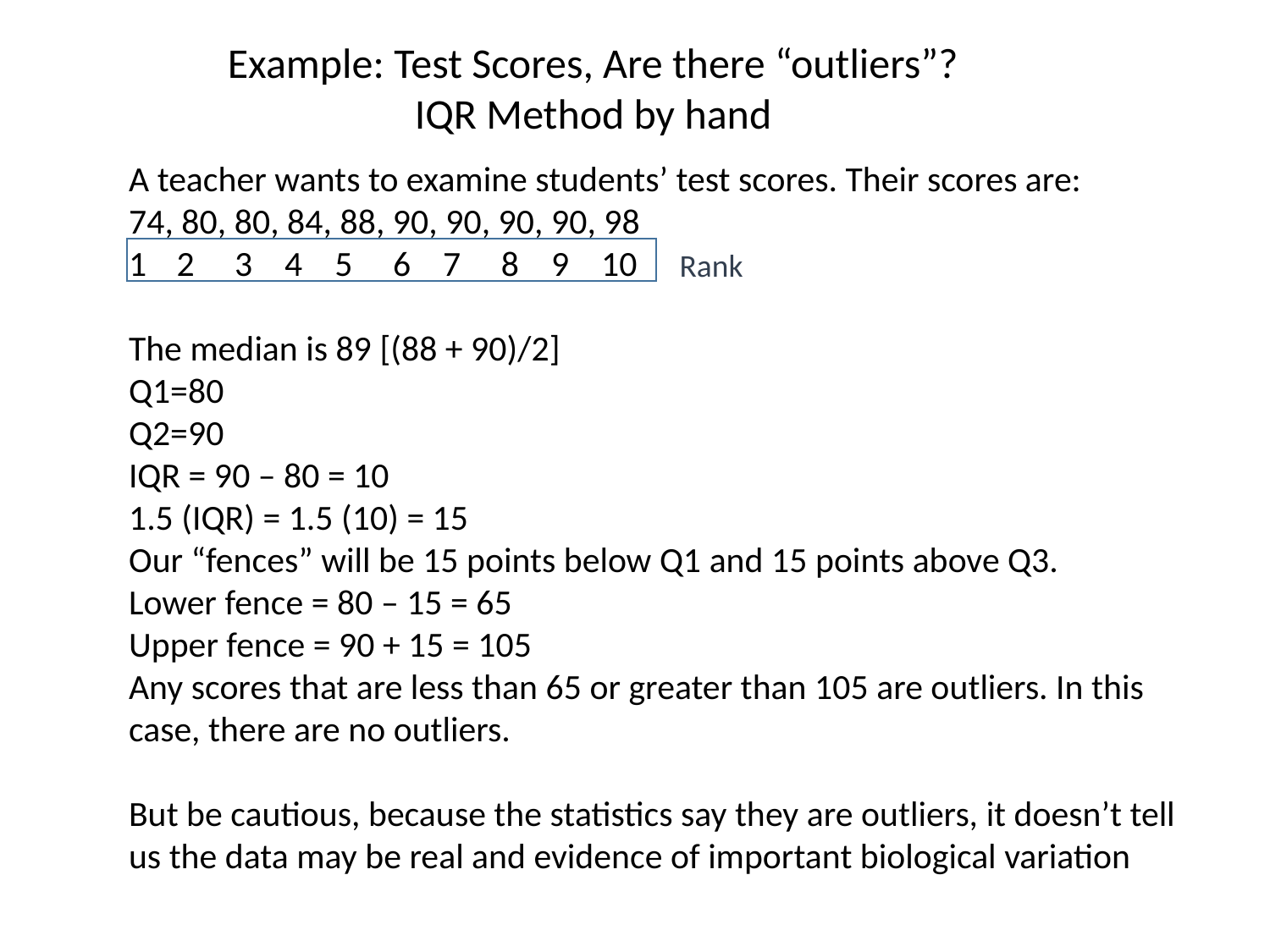

Example: Test Scores, Are there “outliers”?
IQR Method by hand
A teacher wants to examine students’ test scores. Their scores are:
74, 80, 80, 84, 88, 90, 90, 90, 90, 98
2     3    4    5     6    7     8    9    10

The median is 89 [(88 + 90)/2]
Q1=80
Q2=90
IQR = 90 – 80 = 10
1.5 (IQR) = 1.5 (10) = 15
Our “fences” will be 15 points below Q1 and 15 points above Q3.
Lower fence = 80 – 15 = 65
Upper fence = 90 + 15 = 105
Any scores that are less than 65 or greater than 105 are outliers. In this case, there are no outliers.

But be cautious, because the statistics say they are outliers, it doesn’t tell us the data may be real and evidence of important biological variation

Rank